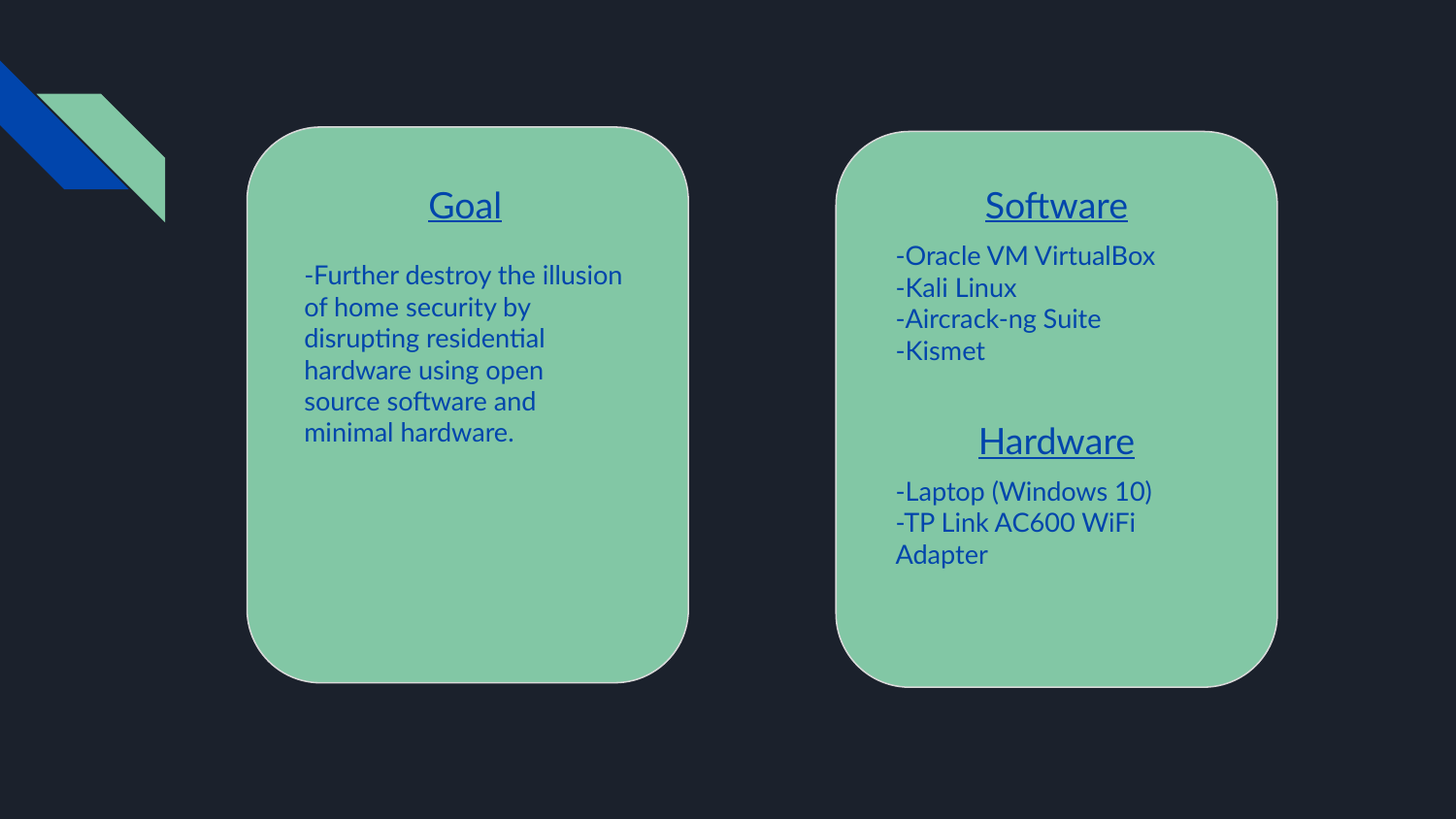

Goal
Software
-Oracle VM VirtualBox
-Kali Linux
-Aircrack-ng Suite
-Kismet
-Further destroy the illusion of home security by disrupting residential hardware using open source software and minimal hardware.
Hardware
-Laptop (Windows 10)
-TP Link AC600 WiFi Adapter